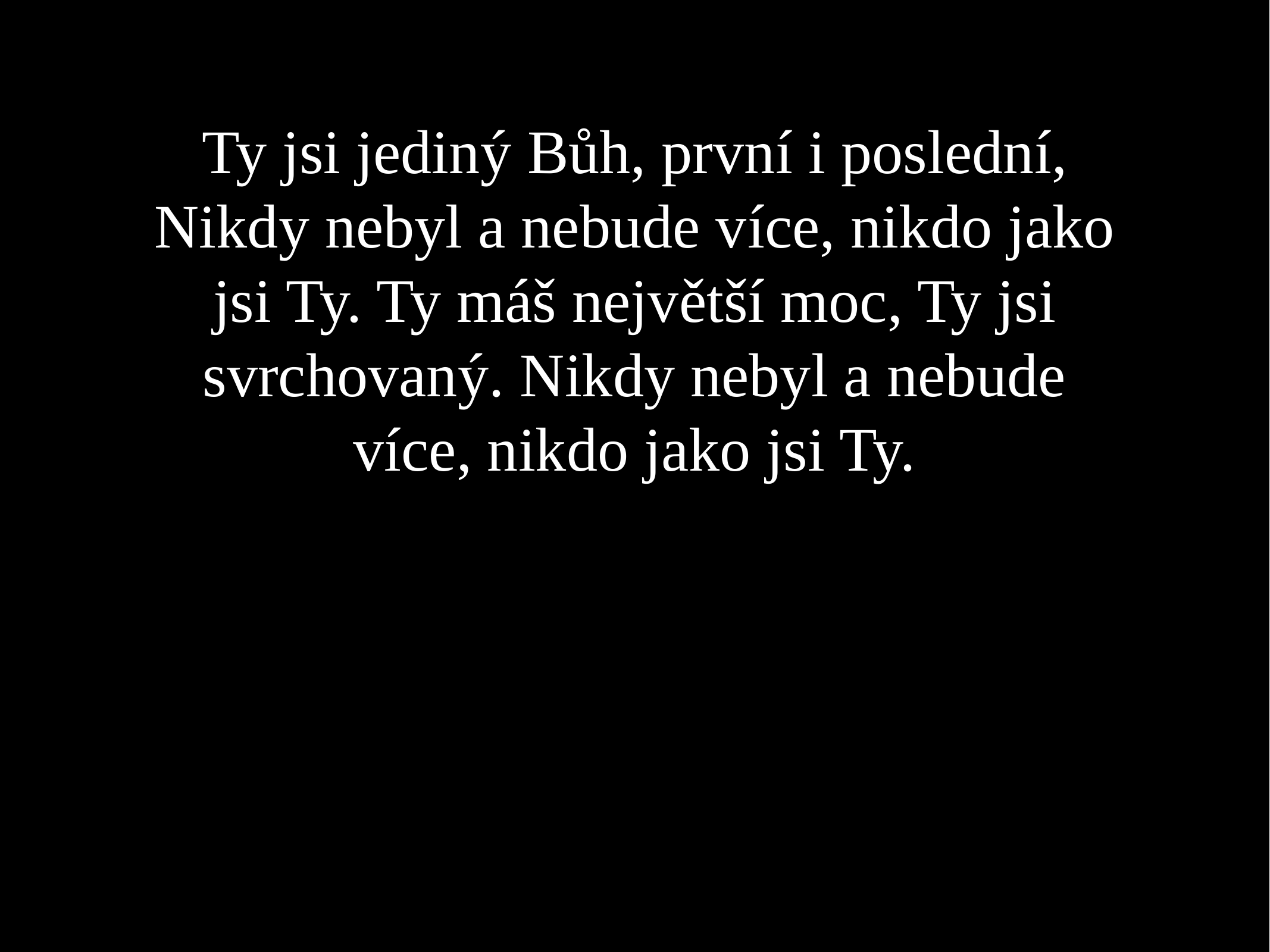

Ty jsi jediný Bůh, první i poslední,
Nikdy nebyl a nebude více, nikdo jako jsi Ty. Ty máš největší moc, Ty jsi svrchovaný. Nikdy nebyl a nebude více, nikdo jako jsi Ty.